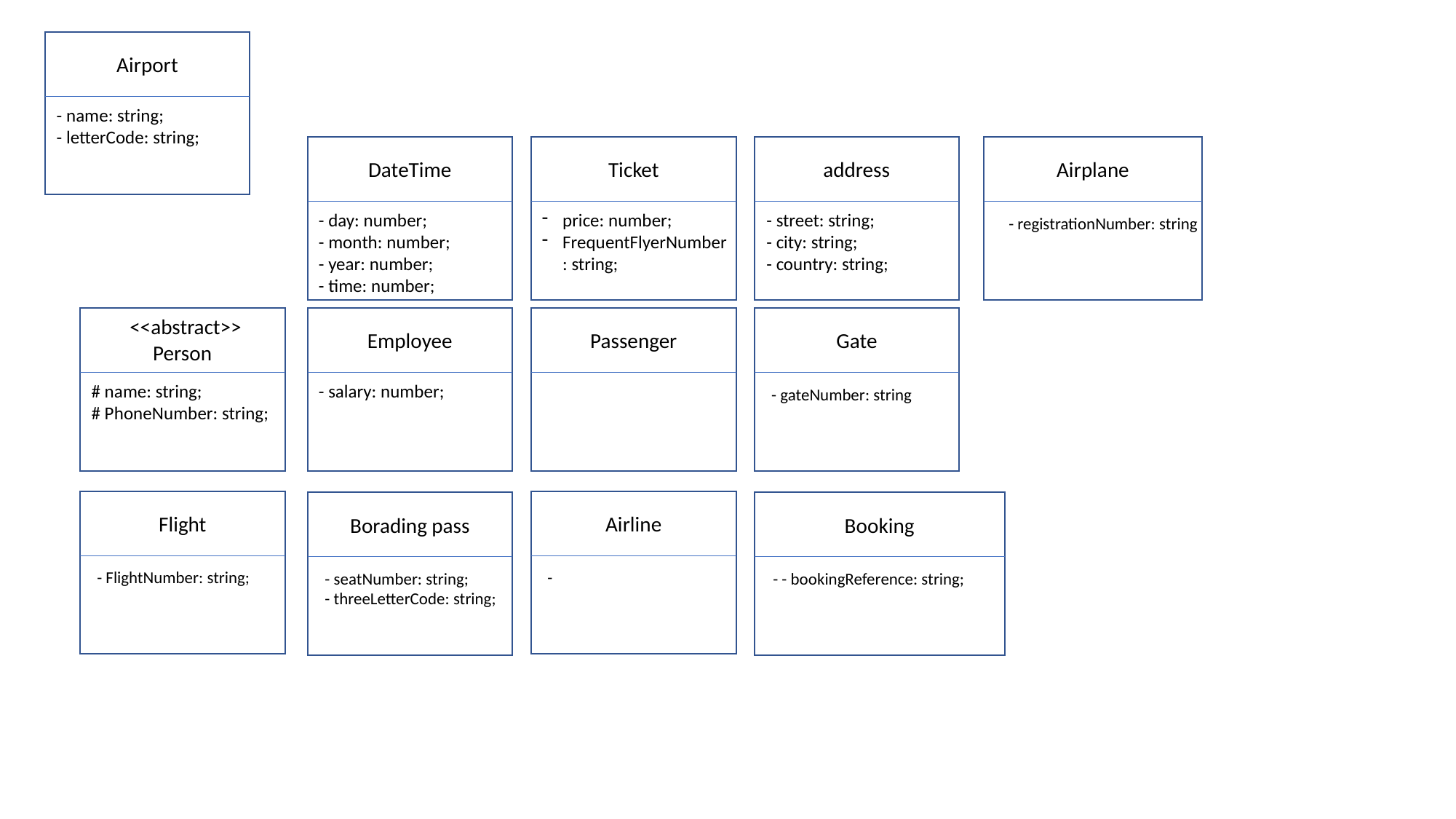

Airport
- name: string;
- letterCode: string;

Airplane
- registrationNumber: string

Ticket
price: number;
FrequentFlyerNumber: string;

address
- street: string;
- city: string;
- country: string;

DateTime
- day: number;
- month: number;
- year: number;
- time: number;

<<abstract>>
Person
# name: string;
# PhoneNumber: string;

Employee
- salary: number;

Passenger

Gate
- gateNumber: string

Flight
- FlightNumber: string;

Airline
-

Borading pass
- seatNumber: string;
- threeLetterCode: string;

Booking
- - bookingReference: string;